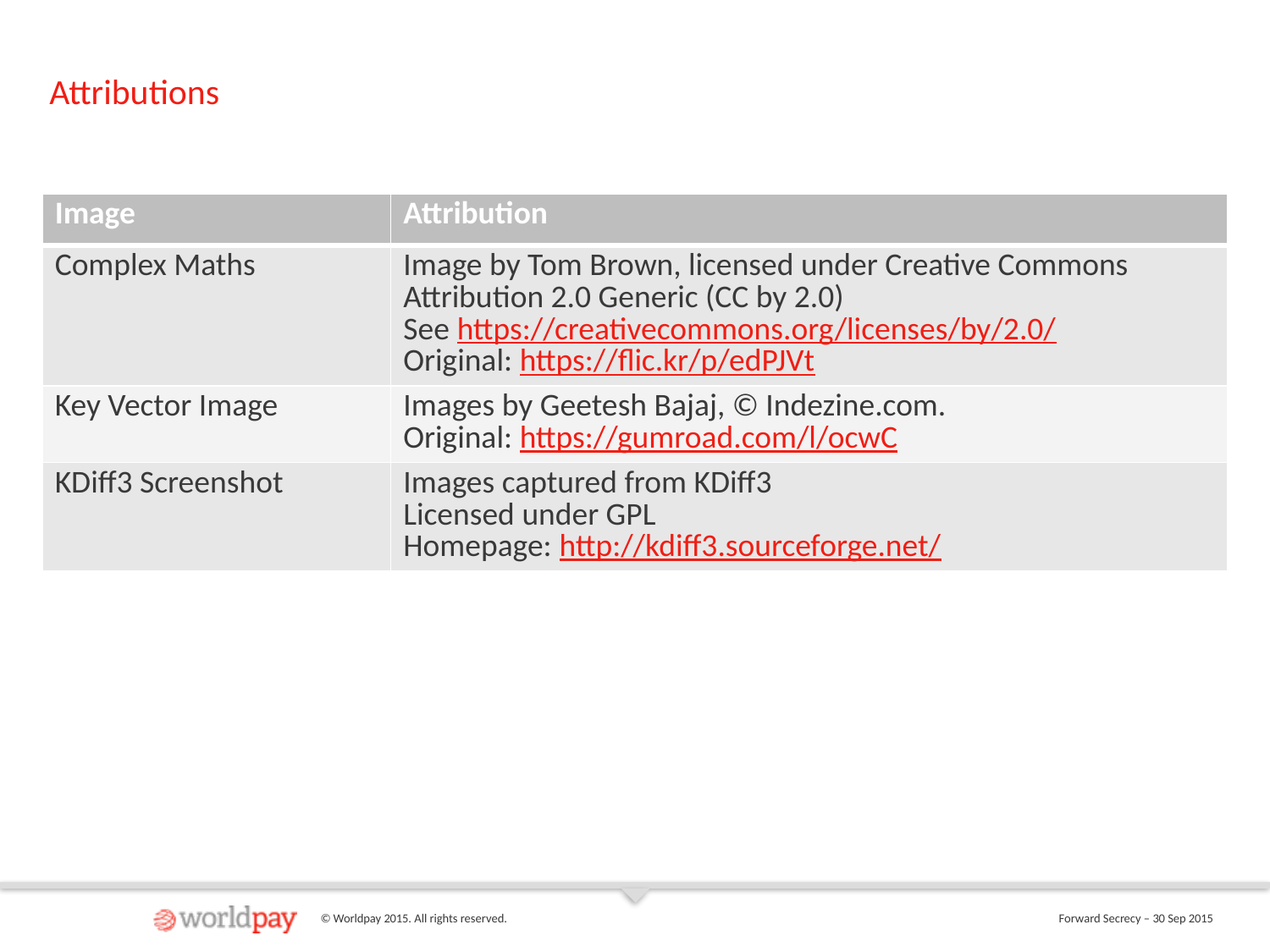

# Attributions
| Image | Attribution |
| --- | --- |
| Complex Maths | Image by Tom Brown, licensed under Creative Commons Attribution 2.0 Generic (CC by 2.0) See https://creativecommons.org/licenses/by/2.0/ Original: https://flic.kr/p/edPJVt |
| Key Vector Image | Images by Geetesh Bajaj, © Indezine.com. Original: https://gumroad.com/l/ocwC |
| KDiff3 Screenshot | Images captured from KDiff3 Licensed under GPL Homepage: http://kdiff3.sourceforge.net/ |